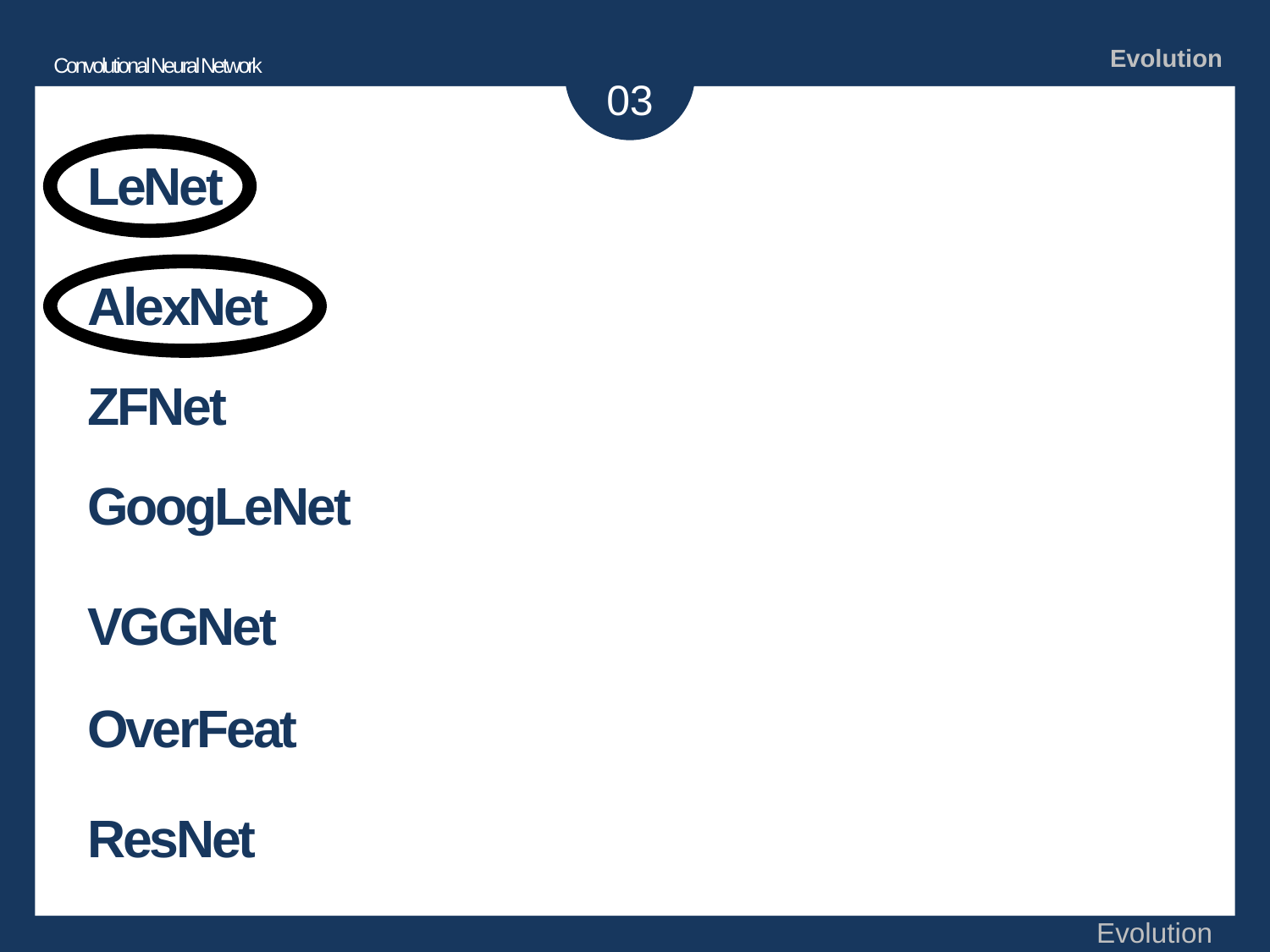

Evolution
Convolutional Neural Network
03

LeNet

AlexNet
ZFNet
GoogLeNet
VGGNet
OverFeat
ResNet
Evolution